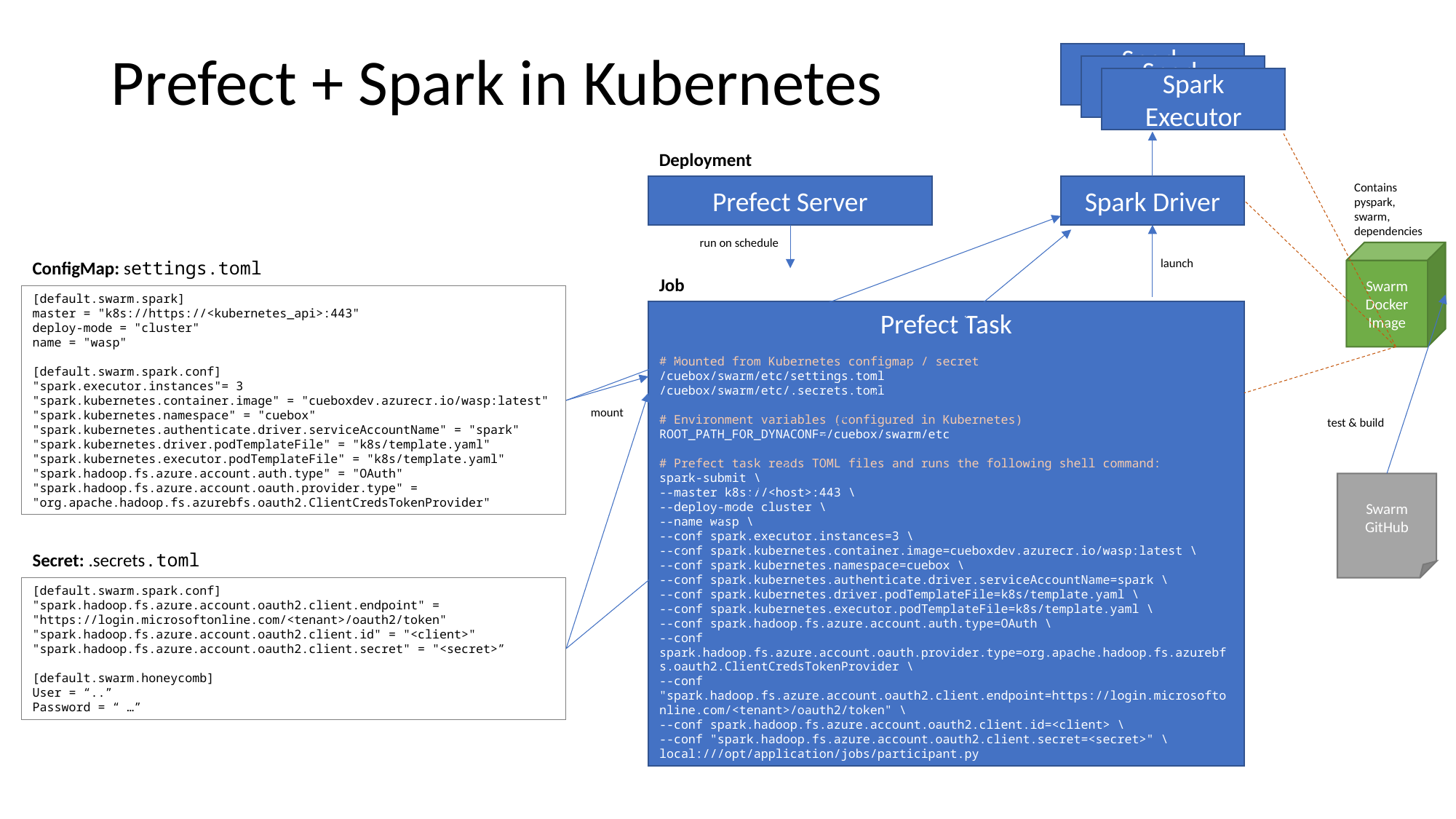

Spark Executor
# Prefect + Spark in Kubernetes
Spark Executor
Spark Executor
Deployment
Contains pyspark, swarm, dependencies
Prefect Server
Spark Driver
run on schedule
Swarm Docker Image
launch
ConfigMap: settings.toml
Job
[default.swarm.spark]
master = "k8s://https://<kubernetes_api>:443"
deploy-mode = "cluster"
name = "wasp"

[default.swarm.spark.conf]
"spark.executor.instances"= 3
"spark.kubernetes.container.image" = "cueboxdev.azurecr.io/wasp:latest"
"spark.kubernetes.namespace" = "cuebox"
"spark.kubernetes.authenticate.driver.serviceAccountName" = "spark"
"spark.kubernetes.driver.podTemplateFile" = "k8s/template.yaml"
"spark.kubernetes.executor.podTemplateFile" = "k8s/template.yaml"
"spark.hadoop.fs.azure.account.auth.type" = "OAuth"
"spark.hadoop.fs.azure.account.oauth.provider.type" = "org.apache.hadoop.fs.azurebfs.oauth2.ClientCredsTokenProvider"
Prefect Task

# Mounted from Kubernetes configmap / secret
/cuebox/swarm/etc/settings.toml
/cuebox/swarm/etc/.secrets.toml

# Environment variables (configured in Kubernetes)
ROOT_PATH_FOR_DYNACONF=/cuebox/swarm/etc

# Prefect task reads TOML files and runs the following shell command:
spark-submit \
--master k8s://<host>:443 \
--deploy-mode cluster \
--name wasp \
--conf spark.executor.instances=3 \
--conf spark.kubernetes.container.image=cueboxdev.azurecr.io/wasp:latest \
--conf spark.kubernetes.namespace=cuebox \
--conf spark.kubernetes.authenticate.driver.serviceAccountName=spark \
--conf spark.kubernetes.driver.podTemplateFile=k8s/template.yaml \
--conf spark.kubernetes.executor.podTemplateFile=k8s/template.yaml \
--conf spark.hadoop.fs.azure.account.auth.type=OAuth \
--conf spark.hadoop.fs.azure.account.oauth.provider.type=org.apache.hadoop.fs.azurebfs.oauth2.ClientCredsTokenProvider \
--conf "spark.hadoop.fs.azure.account.oauth2.client.endpoint=https://login.microsoftonline.com/<tenant>/oauth2/token" \
--conf spark.hadoop.fs.azure.account.oauth2.client.id=<client> \
--conf "spark.hadoop.fs.azure.account.oauth2.client.secret=<secret>" \
local:///opt/application/jobs/participant.py
mount
test & build
Swarm GitHub
Secret: .secrets.toml
[default.swarm.spark.conf]
"spark.hadoop.fs.azure.account.oauth2.client.endpoint" = "https://login.microsoftonline.com/<tenant>/oauth2/token"
"spark.hadoop.fs.azure.account.oauth2.client.id" = "<client>"
"spark.hadoop.fs.azure.account.oauth2.client.secret" = "<secret>”

[default.swarm.honeycomb]
User = “..”
Password = “ …”